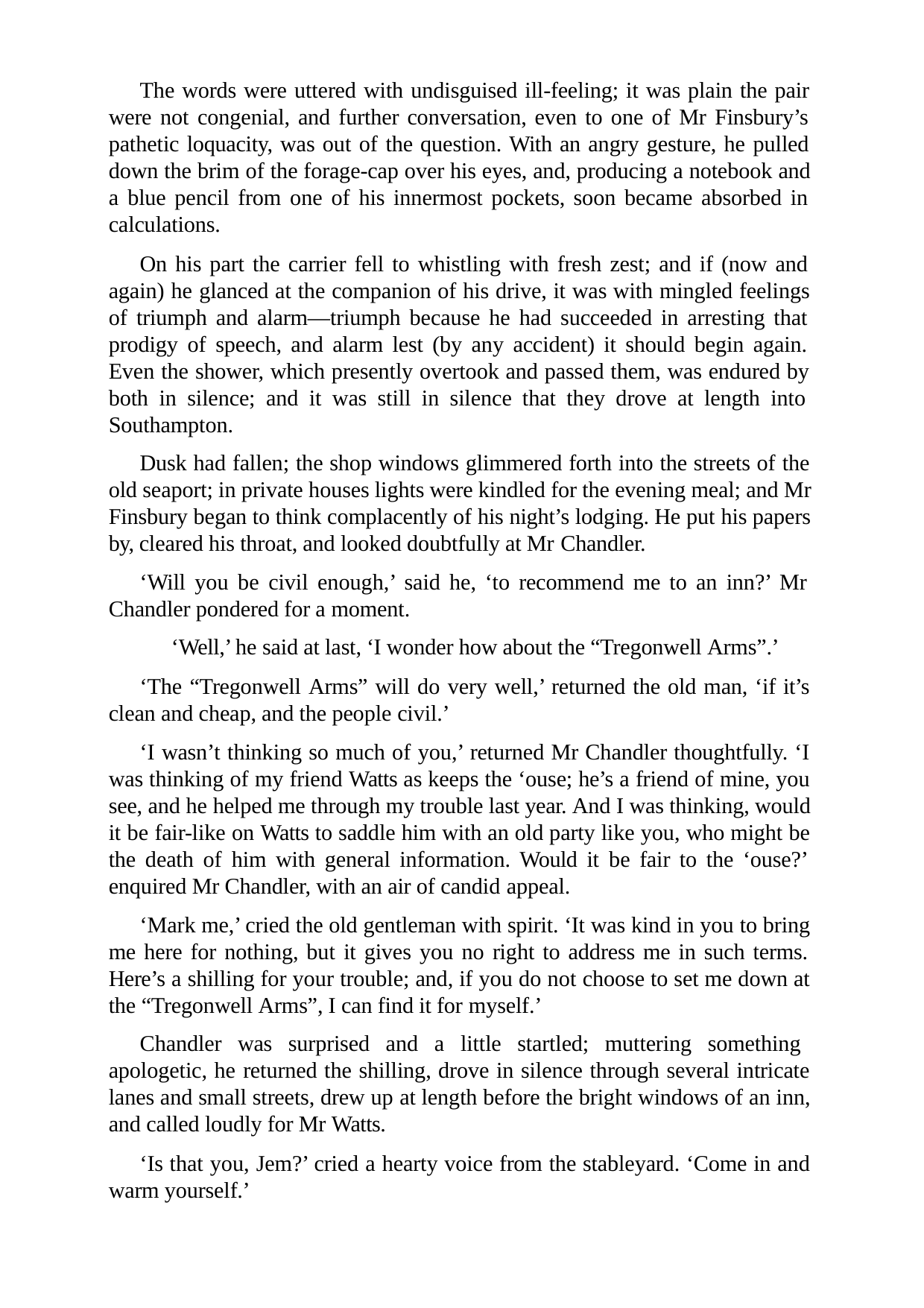

The words were uttered with undisguised ill-feeling; it was plain the pair  were not congenial, and further conversation, even to one of Mr Finsbury’s  pathetic loquacity, was out of the question. With an angry gesture, he pulled  down the brim of the forage-cap over his eyes, and, producing a notebook and  a blue pencil from one of his innermost pockets, soon became absorbed in  calculations.
On his part the carrier fell to whistling with fresh zest; and if (now and  again) he glanced at the companion of his drive, it was with mingled feelings  of triumph and alarm—triumph because he had succeeded in arresting that  prodigy of speech, and alarm lest (by any accident) it should begin again.  Even the shower, which presently overtook and passed them, was endured by  both in silence; and it was still in silence that they drove at length into  Southampton.
Dusk had fallen; the shop windows glimmered forth into the streets of the  old seaport; in private houses lights were kindled for the evening meal; and Mr  Finsbury began to think complacently of his night’s lodging. He put his papers  by, cleared his throat, and looked doubtfully at Mr Chandler.
‘Will you be civil enough,’ said he, ‘to recommend me to an inn?’ Mr  Chandler pondered for a moment.
‘Well,’ he said at last, ‘I wonder how about the “Tregonwell Arms”.’
‘The “Tregonwell Arms” will do very well,’ returned the old man, ‘if it’s  clean and cheap, and the people civil.’
‘I wasn’t thinking so much of you,’ returned Mr Chandler thoughtfully. ‘I  was thinking of my friend Watts as keeps the ‘ouse; he’s a friend of mine, you  see, and he helped me through my trouble last year. And I was thinking, would  it be fair-like on Watts to saddle him with an old party like you, who might be  the death of him with general information. Would it be fair to the ‘ouse?’  enquired Mr Chandler, with an air of candid appeal.
‘Mark me,’ cried the old gentleman with spirit. ‘It was kind in you to bring  me here for nothing, but it gives you no right to address me in such terms.  Here’s a shilling for your trouble; and, if you do not choose to set me down at  the “Tregonwell Arms”, I can find it for myself.’
Chandler was surprised and a little startled; muttering something  apologetic, he returned the shilling, drove in silence through several intricate  lanes and small streets, drew up at length before the bright windows of an inn,  and called loudly for Mr Watts.
‘Is that you, Jem?’ cried a hearty voice from the stableyard. ‘Come in and  warm yourself.’